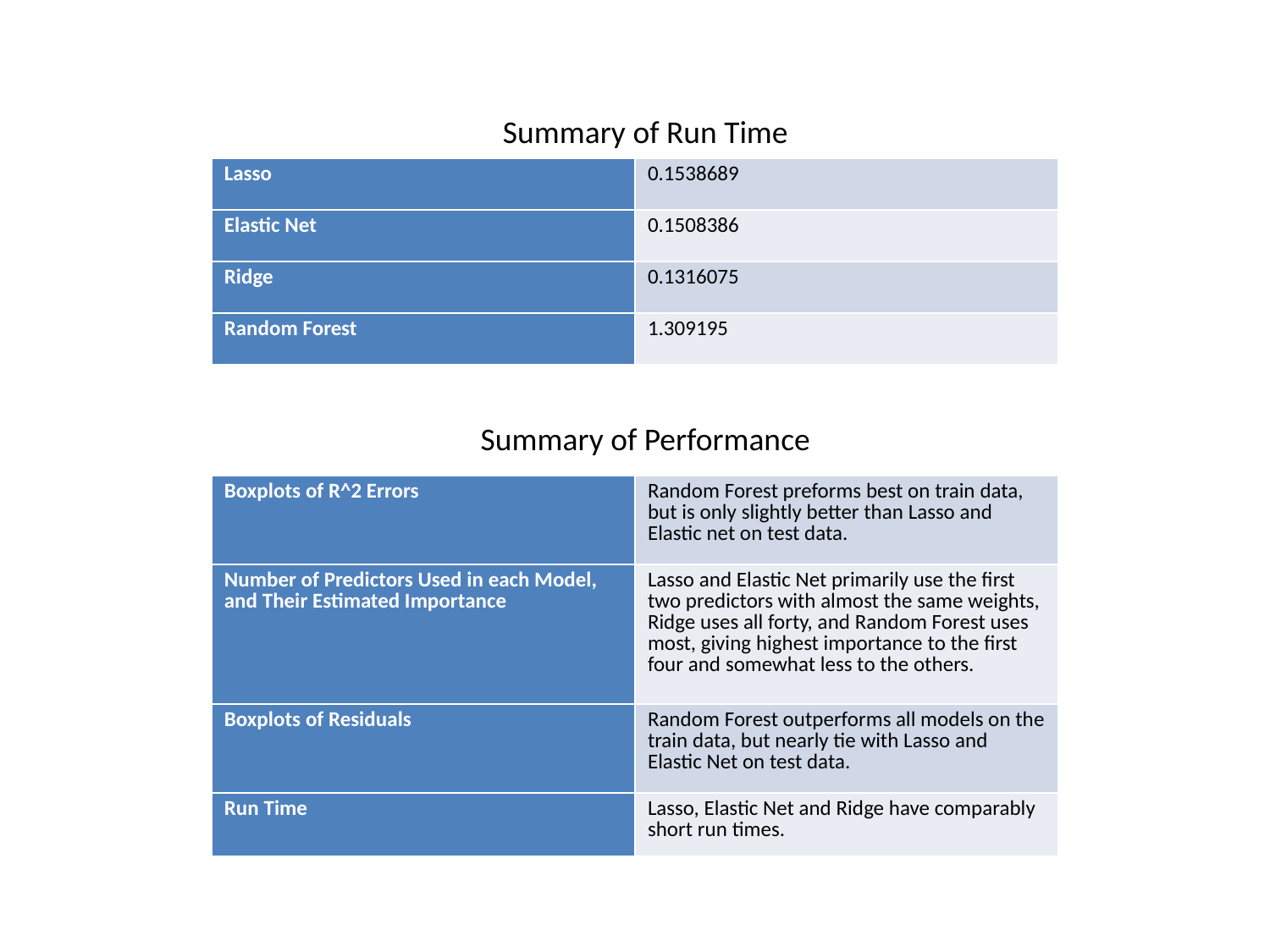

Summary of Run Time

| Lasso | 0.1538689 |
| --- | --- |
| Elastic Net | 0.1508386 |
| Ridge | 0.1316075 |
| Random Forest | 1.309195 |
Summary of Performance

| Boxplots of R^2 Errors | Random Forest preforms best on train data, but is only slightly better than Lasso and Elastic net on test data. |
| --- | --- |
| Number of Predictors Used in each Model, and Their Estimated Importance | Lasso and Elastic Net primarily use the first two predictors with almost the same weights, Ridge uses all forty, and Random Forest uses most, giving highest importance to the first four and somewhat less to the others. |
| Boxplots of Residuals | Random Forest outperforms all models on the train data, but nearly tie with Lasso and Elastic Net on test data. |
| Run Time | Lasso, Elastic Net and Ridge have comparably short run times. |